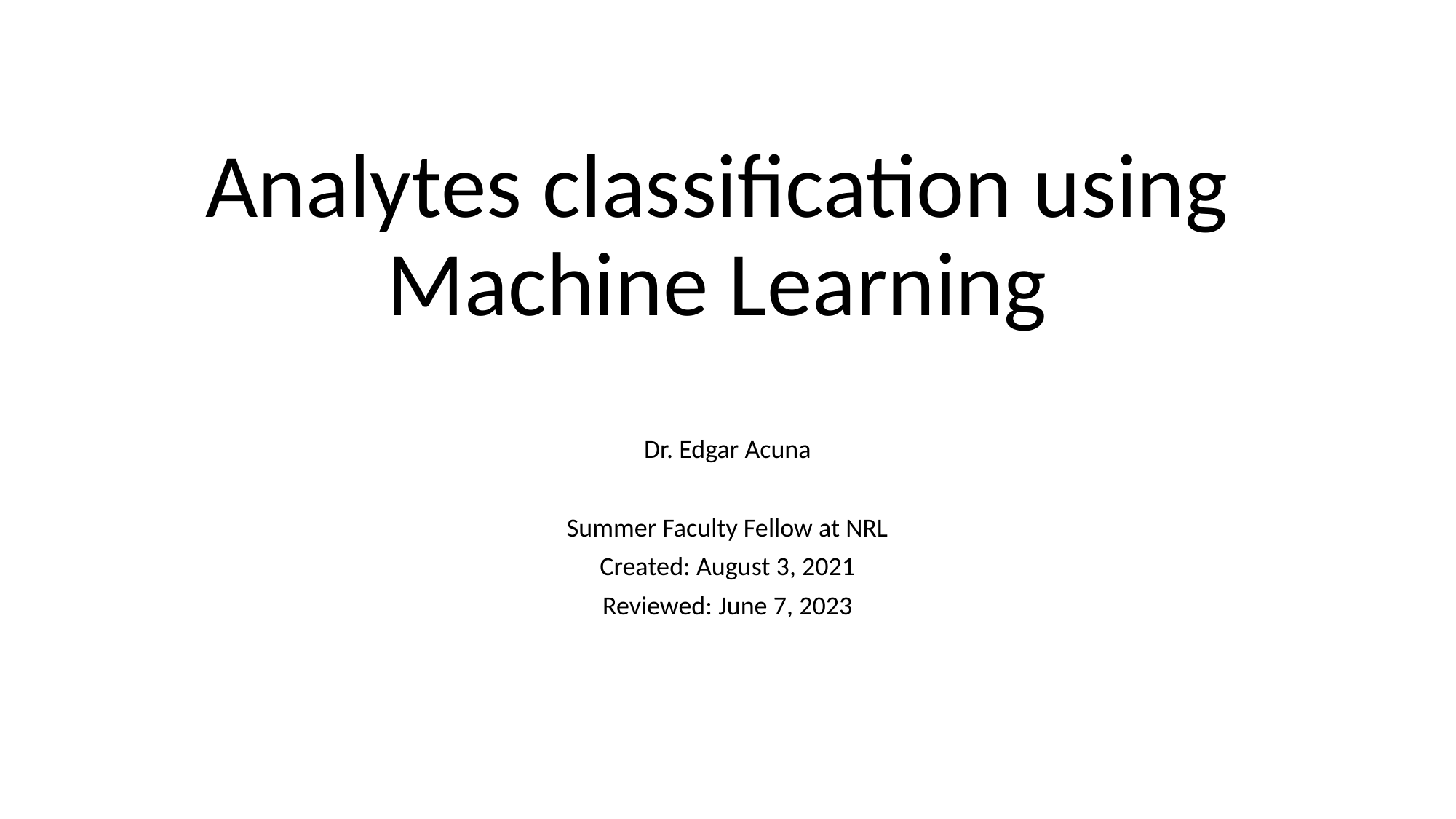

# Analytes classification using Machine Learning
Dr. Edgar Acuna

Summer Faculty Fellow at NRL
Created: August 3, 2021
Reviewed: June 7, 2023